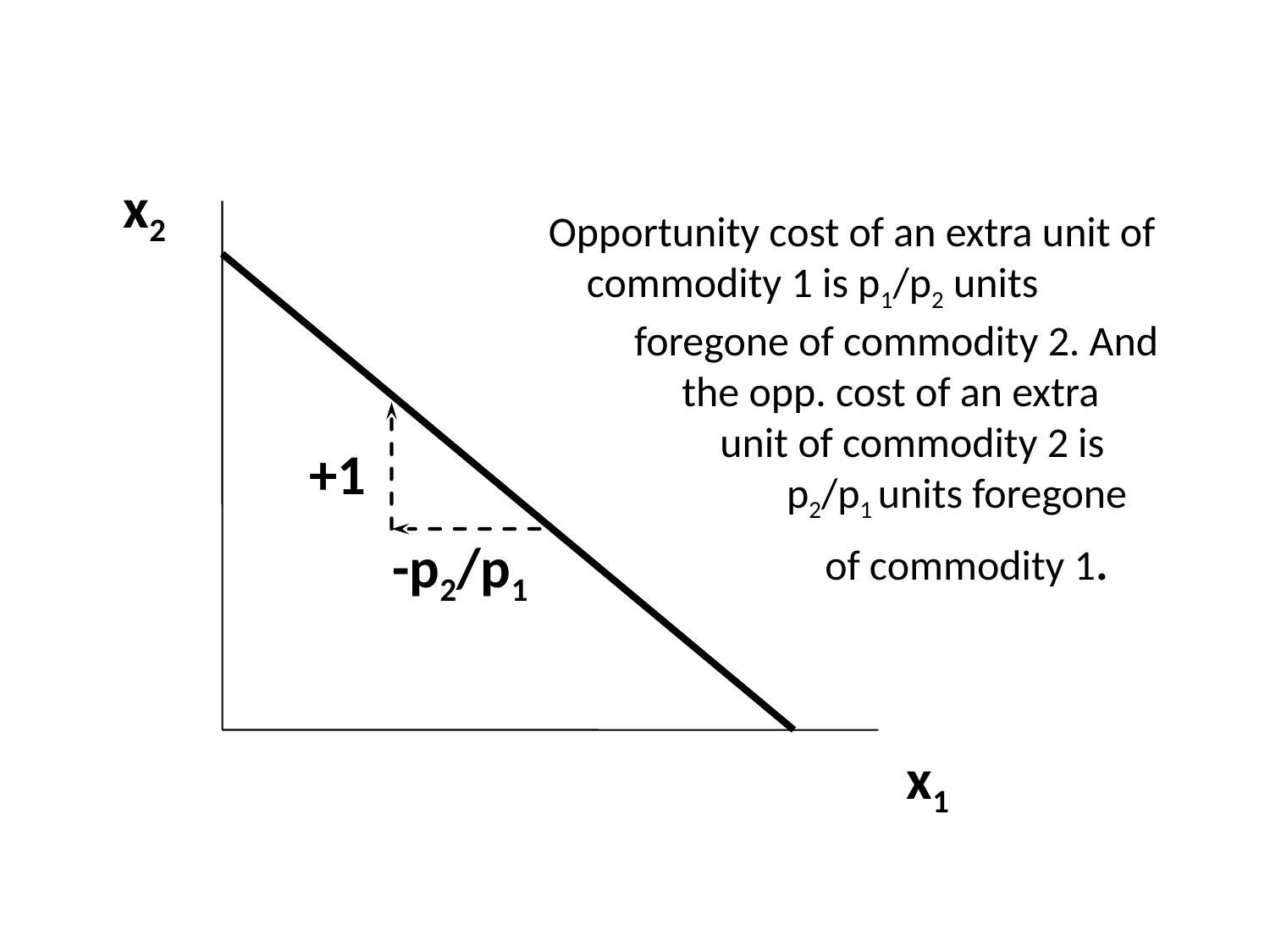

x2
Opportunity cost of an extra unit of
    commodity 1 is p1/p2 units
         foregone of commodity 2. And
              the opp. cost of an extra
                  unit of commodity 2 is
                         p2/p1 units foregone
                             of commodity 1.

+1
-p2/p1

x1